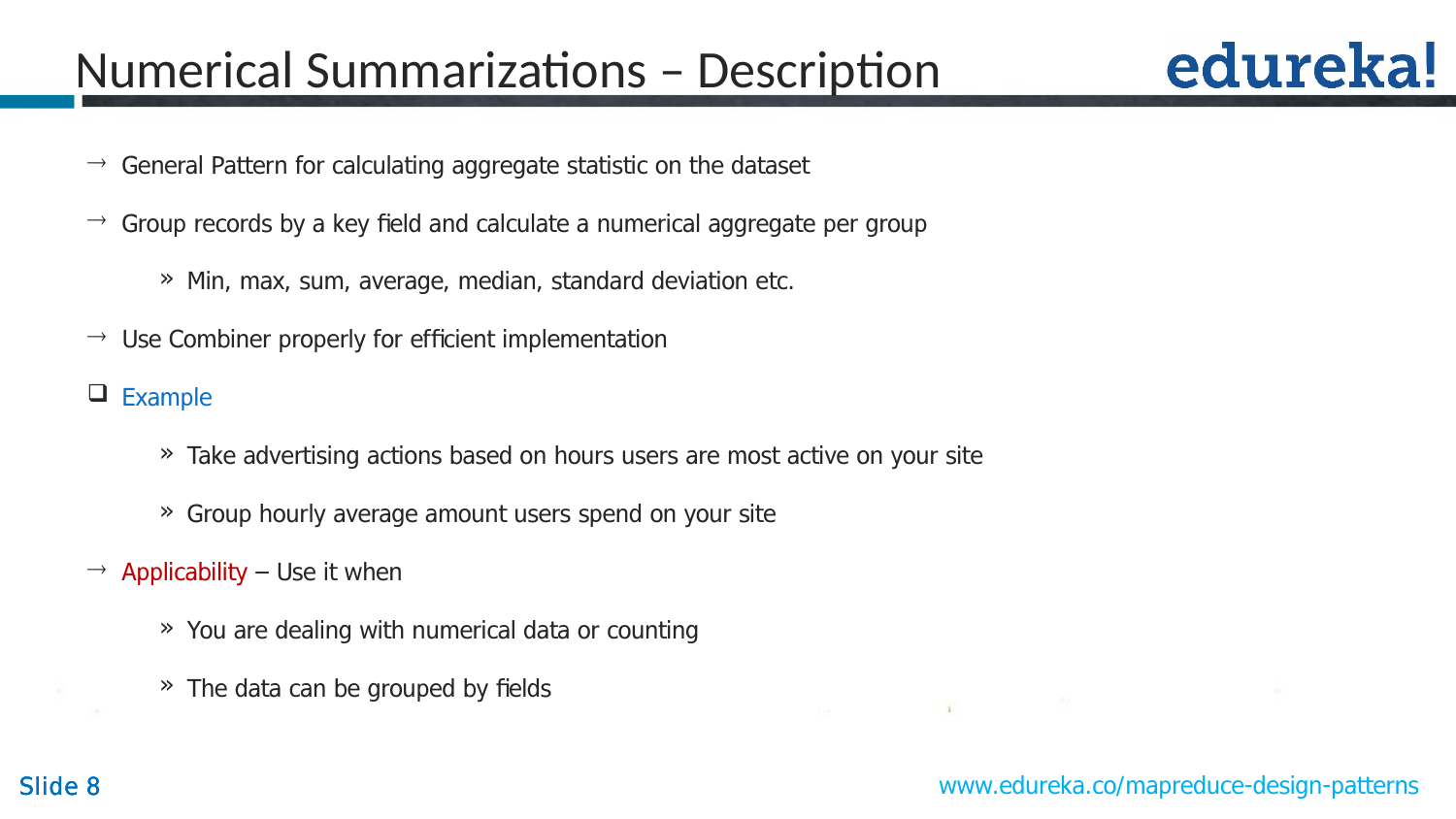

Numerical Summarizations – Description
 General Pattern for calculating aggregate statistic on the dataset

 Group records by a key field and calculate a numerical aggregate per group

Min, max, sum, average, median, standard deviation etc.

 Use Combiner properly for efficient implementation

 Example

Take advertising actions based on hours users are most active on your site

Group hourly average amount users spend on your site

 Applicability – Use it when

You are dealing with numerical data or counting

The data can be grouped by fields